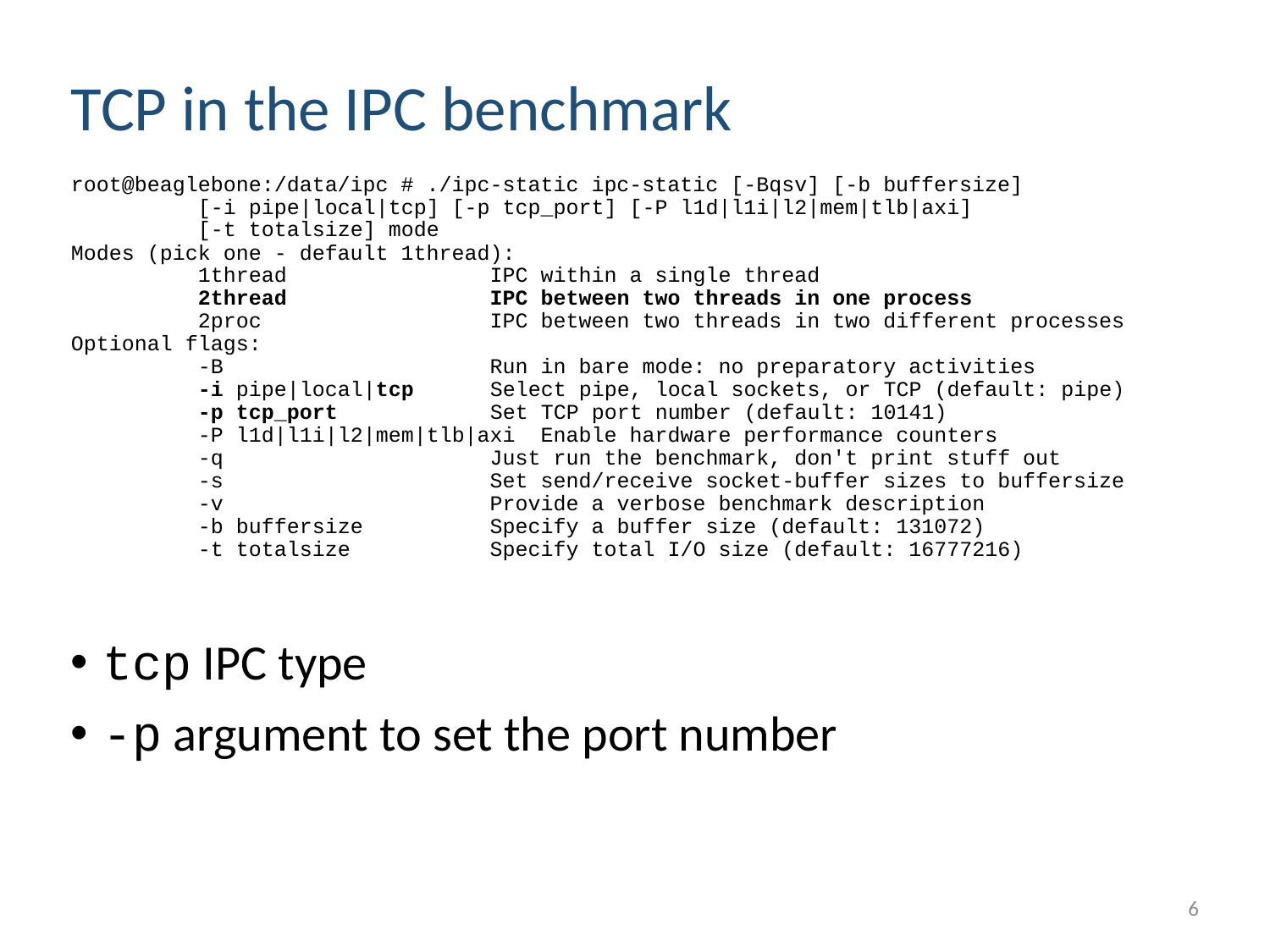

# TCP in the IPC benchmark
root@beaglebone:/data/ipc # ./ipc-static ipc-static [-Bqsv] [-b buffersize]
	[-i pipe|local|tcp] [-p tcp_port] [-P l1d|l1i|l2|mem|tlb|axi]
	[-t totalsize] mode
Modes (pick one - default 1thread):
	1thread                IPC within a single thread
	2thread                IPC between two threads in one process
	2proc                  IPC between two threads in two different processes
Optional flags:
	-B                     Run in bare mode: no preparatory activities
	-i pipe|local|tcp      Select pipe, local sockets, or TCP (default: pipe)
	-p tcp_port            Set TCP port number (default: 10141)
	-P l1d|l1i|l2|mem|tlb|axi  Enable hardware performance counters
	-q                     Just run the benchmark, don't print stuff out
	-s                     Set send/receive socket-buffer sizes to buffersize
	-v                     Provide a verbose benchmark description
	-b buffersize          Specify a buffer size (default: 131072)
	-t totalsize           Specify total I/O size (default: 16777216)
tcp IPC type
-p argument to set the port number
6